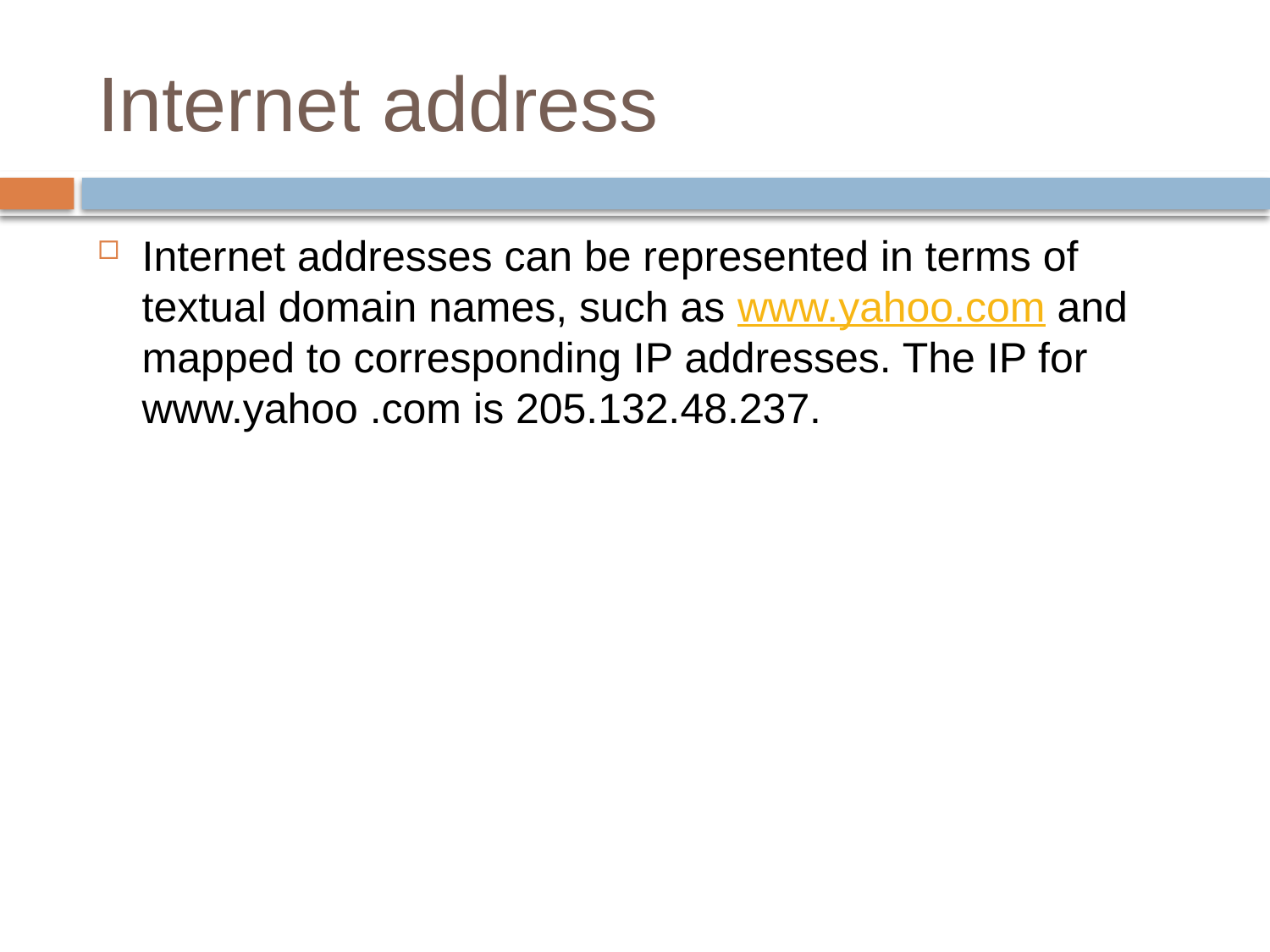

# Internet address
Internet addresses can be represented in terms of textual domain names, such as www.yahoo.com and mapped to corresponding IP addresses. The IP for www.yahoo .com is 205.132.48.237.